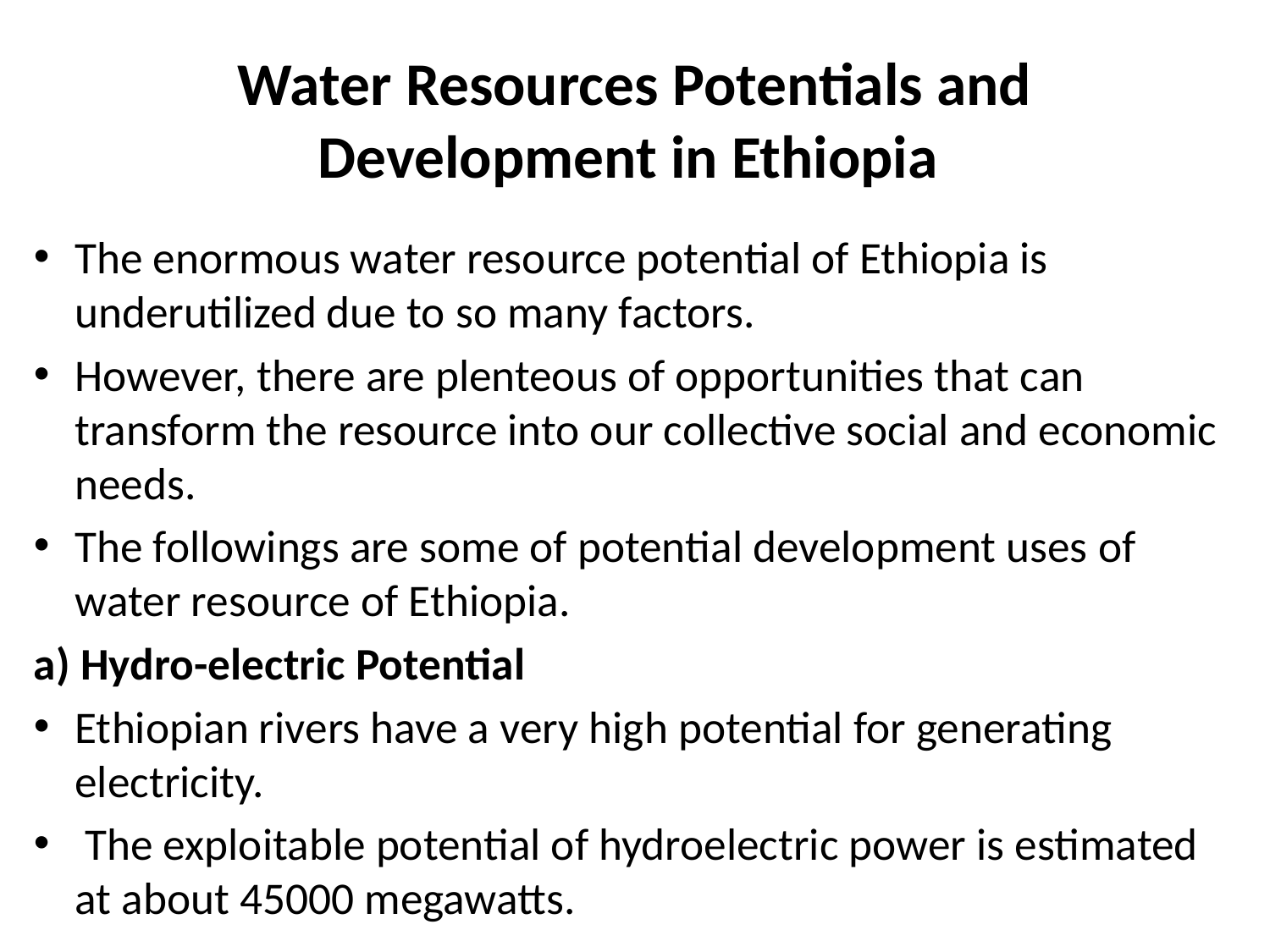

# Water Resources Potentials and Development in Ethiopia
The enormous water resource potential of Ethiopia is underutilized due to so many factors.
However, there are plenteous of opportunities that can transform the resource into our collective social and economic needs.
The followings are some of potential development uses of water resource of Ethiopia.
a) Hydro-electric Potential
Ethiopian rivers have a very high potential for generating electricity.
 The exploitable potential of hydroelectric power is estimated at about 45000 megawatts.